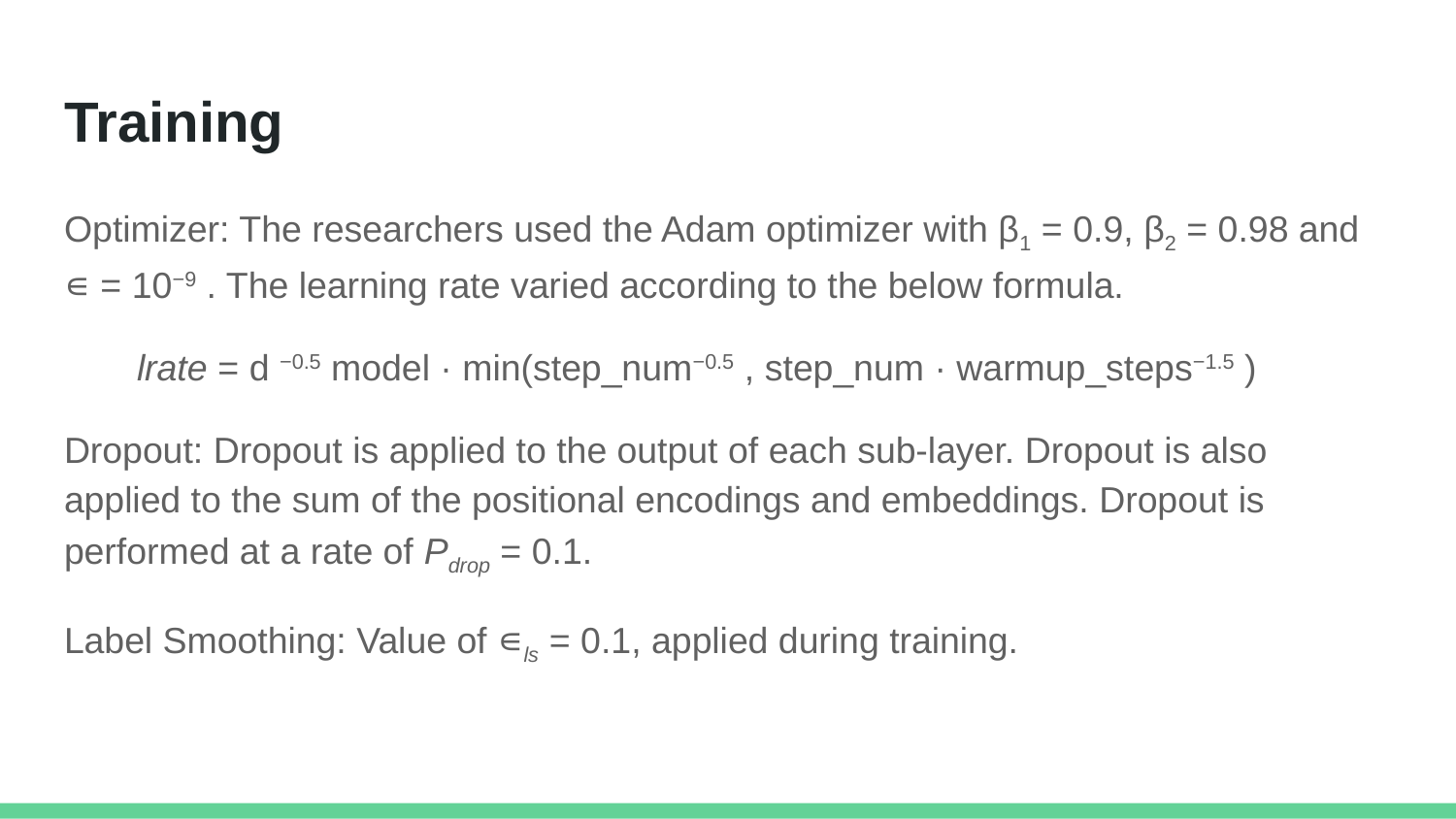

# Training
Optimizer: The researchers used the Adam optimizer with β1 = 0.9, β2 = 0.98 and ∊ = 10−9 . The learning rate varied according to the below formula.
lrate = d −0.5 model · min(step_num−0.5 , step_num · warmup_steps−1.5 )
Dropout: Dropout is applied to the output of each sub-layer. Dropout is also applied to the sum of the positional encodings and embeddings. Dropout is performed at a rate of Pdrop = 0.1.
Label Smoothing: Value of ∊ls = 0.1, applied during training.